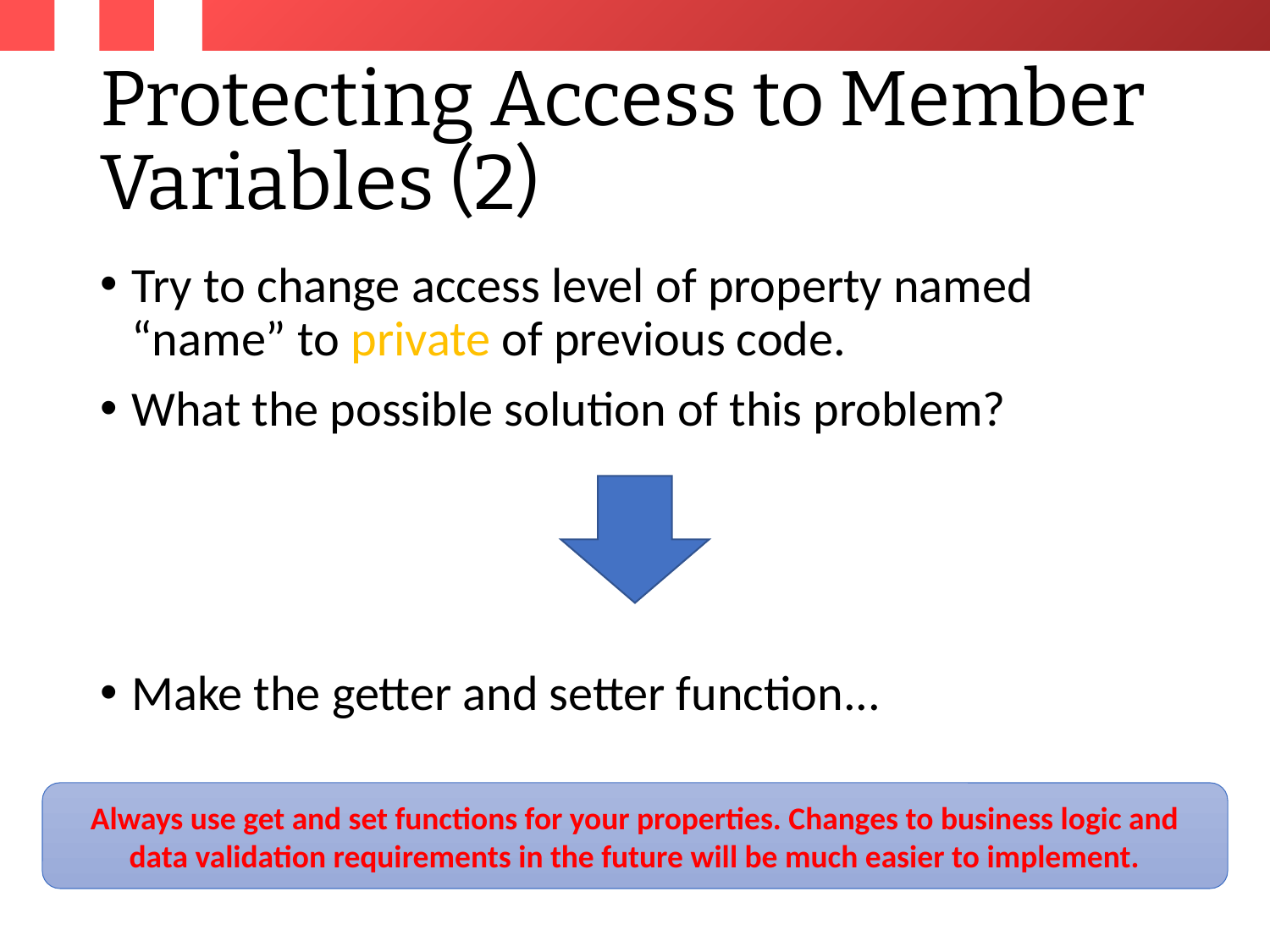

# Protecting Access to Member Variables (2)
Try to change access level of property named “name” to private of previous code.
What the possible solution of this problem?

Make the getter and setter function...

Always use get and set functions for your properties. Changes to business logic and data validation requirements in the future will be much easier to implement.